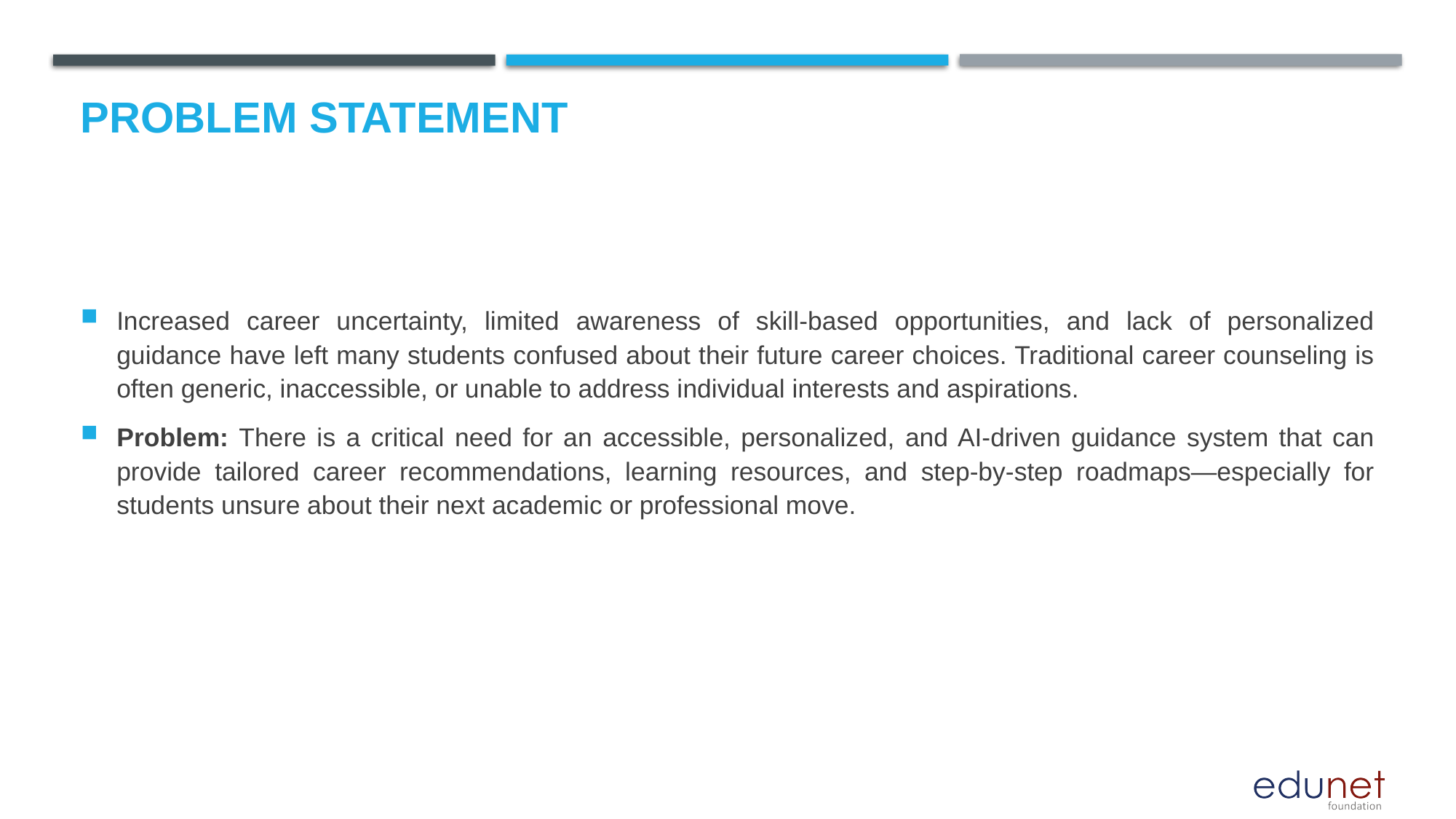

# Problem Statement
Increased career uncertainty, limited awareness of skill-based opportunities, and lack of personalized guidance have left many students confused about their future career choices. Traditional career counseling is often generic, inaccessible, or unable to address individual interests and aspirations.
Problem: There is a critical need for an accessible, personalized, and AI-driven guidance system that can provide tailored career recommendations, learning resources, and step-by-step roadmaps—especially for students unsure about their next academic or professional move.